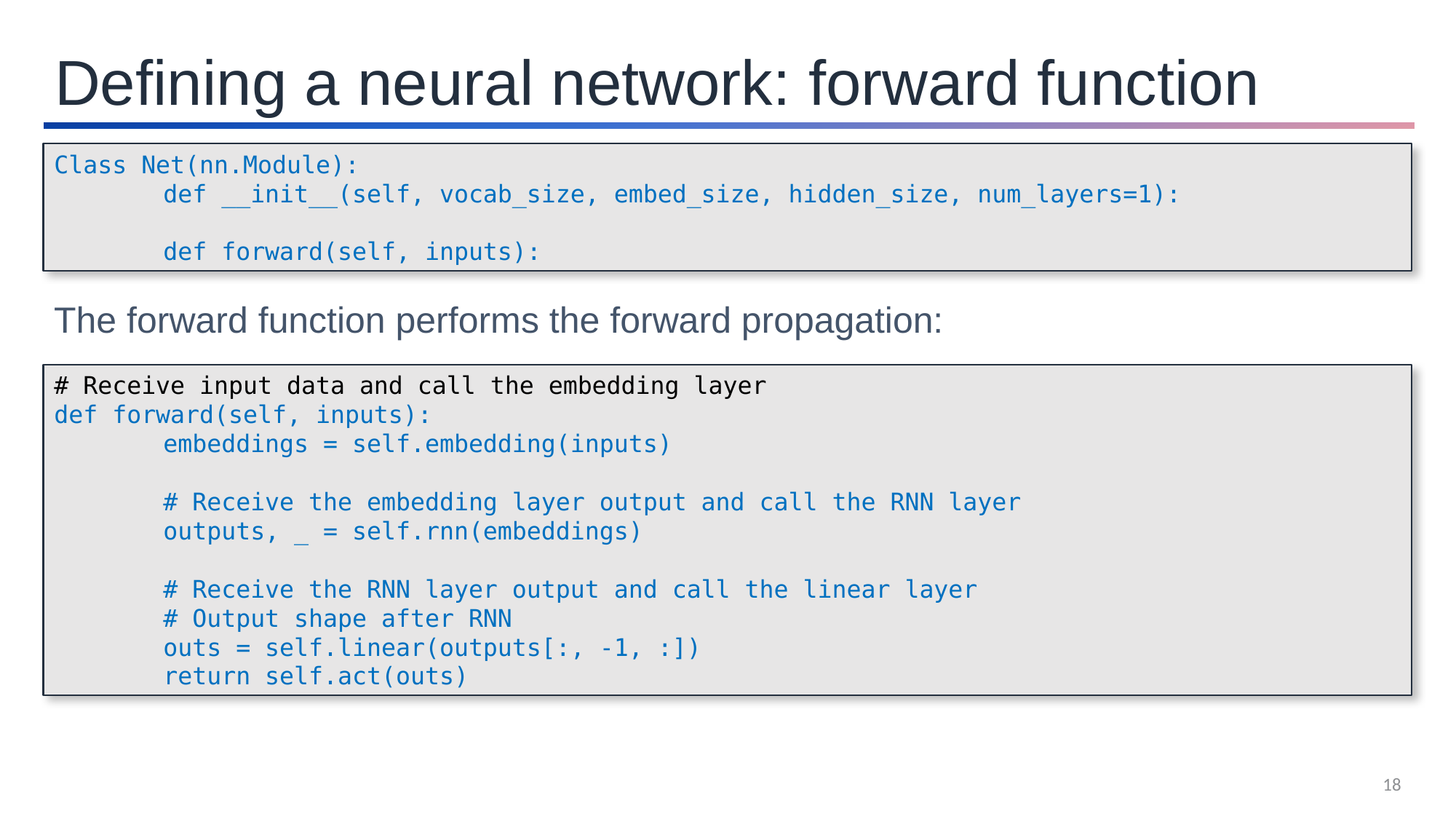

Defining a neural network: forward function

Class Net(nn.Module):
	def __init__(self, vocab_size, embed_size, hidden_size, num_layers=1):

	def forward(self, inputs):
The forward function performs the forward propagation:
# Receive input data and call the embedding layer
def forward(self, inputs):
	embeddings = self.embedding(inputs)

	# Receive the embedding layer output and call the RNN layer
	outputs, _ = self.rnn(embeddings)

	# Receive the RNN layer output and call the linear layer
	# Output shape after RNN
	outs = self.linear(outputs[:, -1, :])
	return self.act(outs)
18